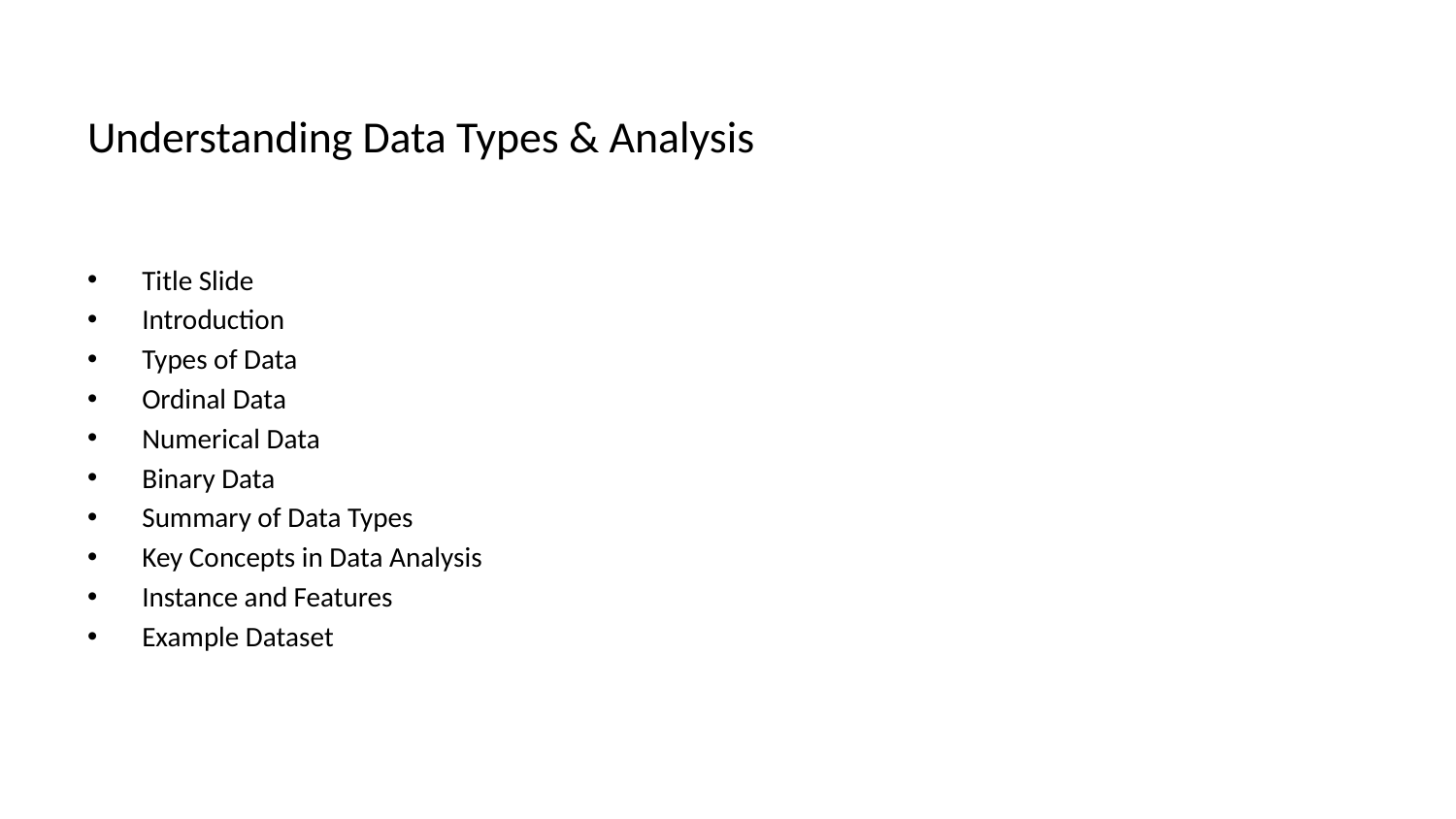

# Understanding Data Types & Analysis
Title Slide
Introduction
Types of Data
Ordinal Data
Numerical Data
Binary Data
Summary of Data Types
Key Concepts in Data Analysis
Instance and Features
Example Dataset